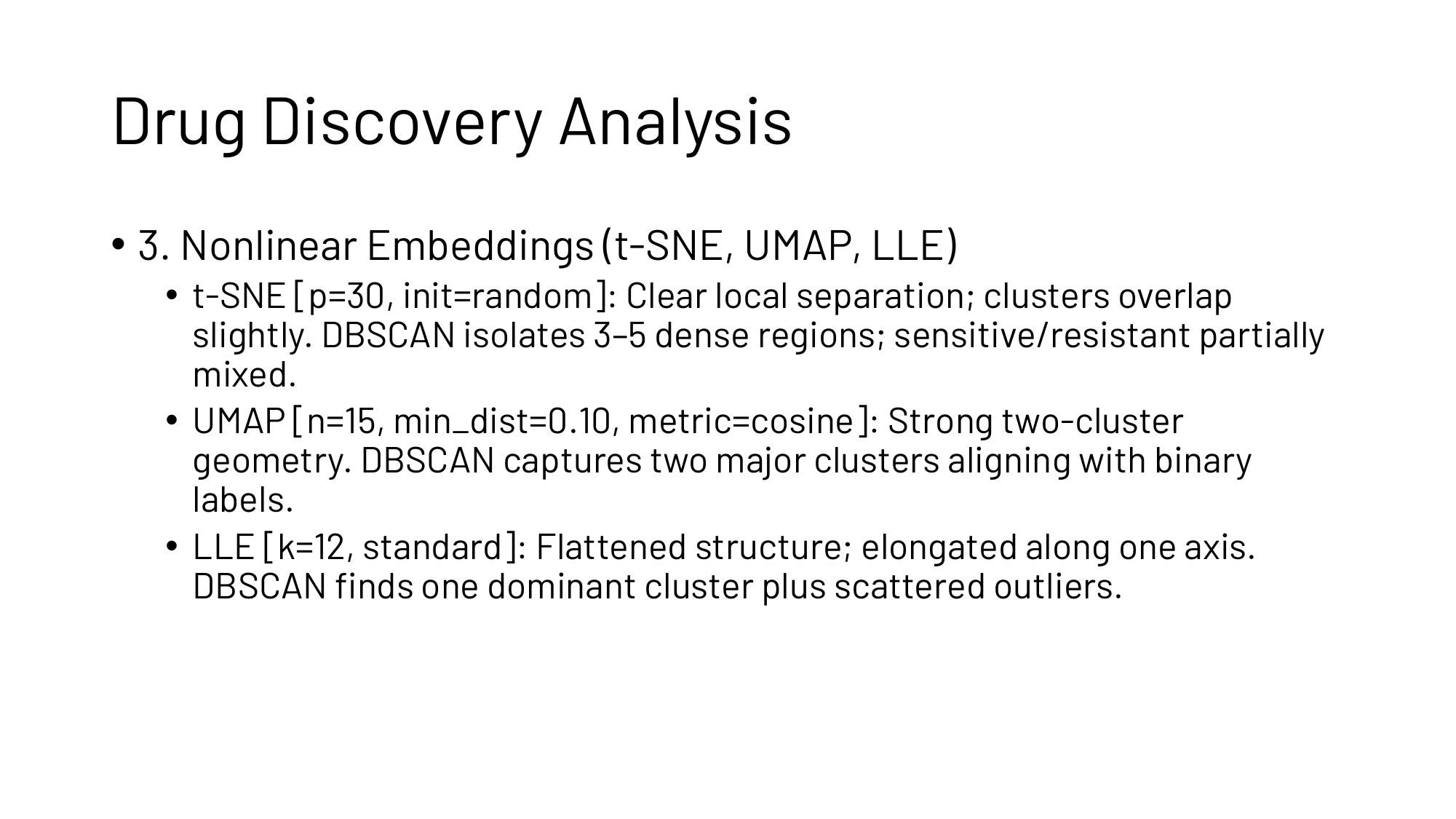

# Drug Discovery Analysis
3. Nonlinear Embeddings (t-SNE, UMAP, LLE)
t-SNE [p=30, init=random]: Clear local separation; clusters overlap slightly. DBSCAN isolates 3–5 dense regions; sensitive/resistant partially mixed.
UMAP [n=15, min_dist=0.10, metric=cosine]: Strong two-cluster geometry. DBSCAN captures two major clusters aligning with binary labels.
LLE [k=12, standard]: Flattened structure; elongated along one axis. DBSCAN finds one dominant cluster plus scattered outliers.